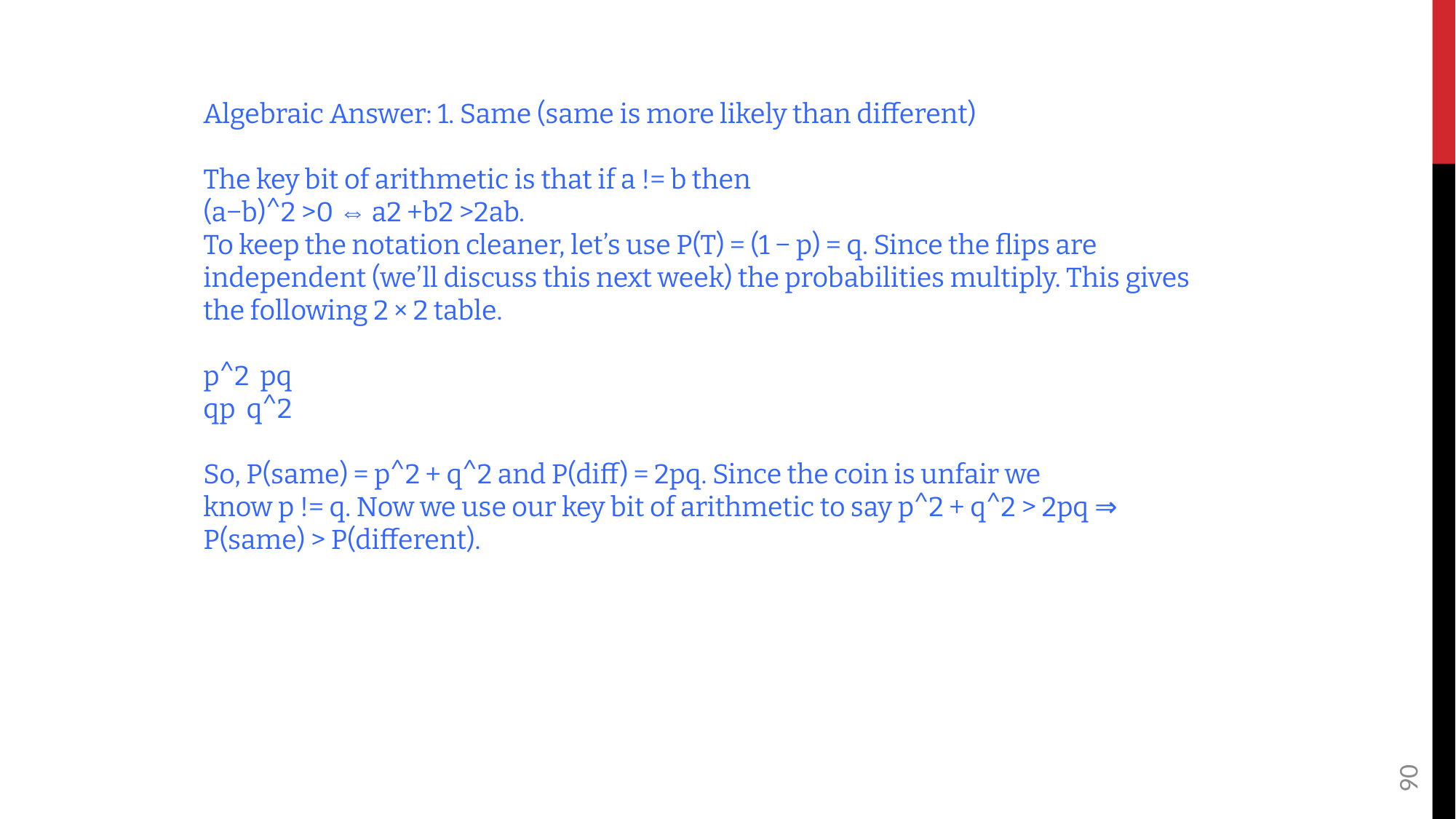

Algebraic Answer: 1. Same (same is more likely than different)

The key bit of arithmetic is that if a != b then
(a−b)^2 >0 ⇔ a2 +b2 >2ab.
To keep the notation cleaner, let’s use P(T) = (1 − p) = q. Since the flips are independent (we’ll discuss this next week) the probabilities multiply. This gives the following 2 × 2 table.

p^2  pq
qp  q^2
So, P(same) = p^2 + q^2 and P(diff) = 2pq. Since the coin is unfair we
know p != q. Now we use our key bit of arithmetic to say p^2 + q^2 > 2pq ⇒ P(same) > P(different).

90